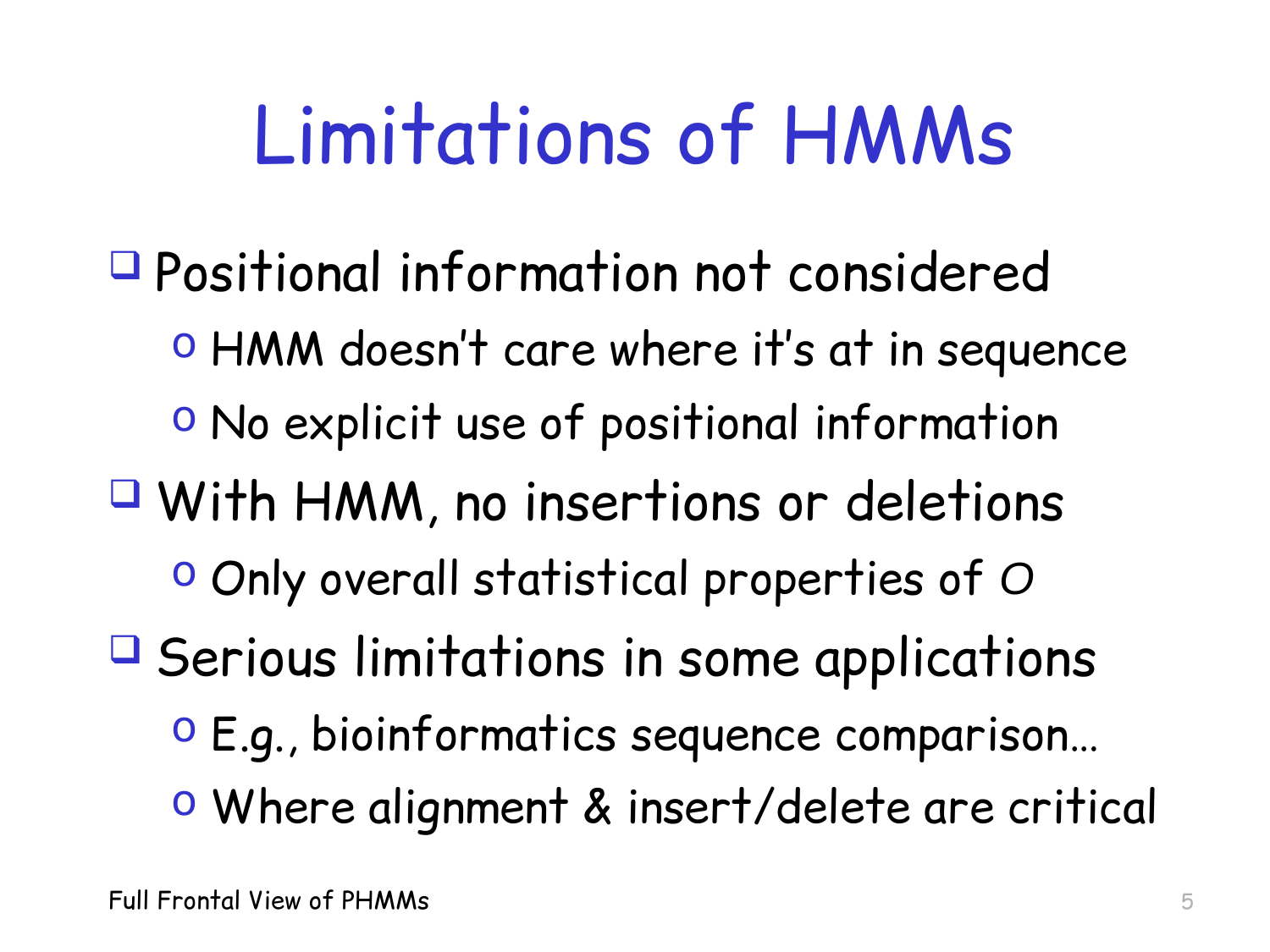

# Limitations of HMMs
Positional information not considered
HMM doesn’t care where it’s at in sequence
No explicit use of positional information
With HMM, no insertions or deletions
Only overall statistical properties of O
Serious limitations in some applications
E.g., bioinformatics sequence comparison…
Where alignment & insert/delete are critical

Full Frontal View of PHMMs
5